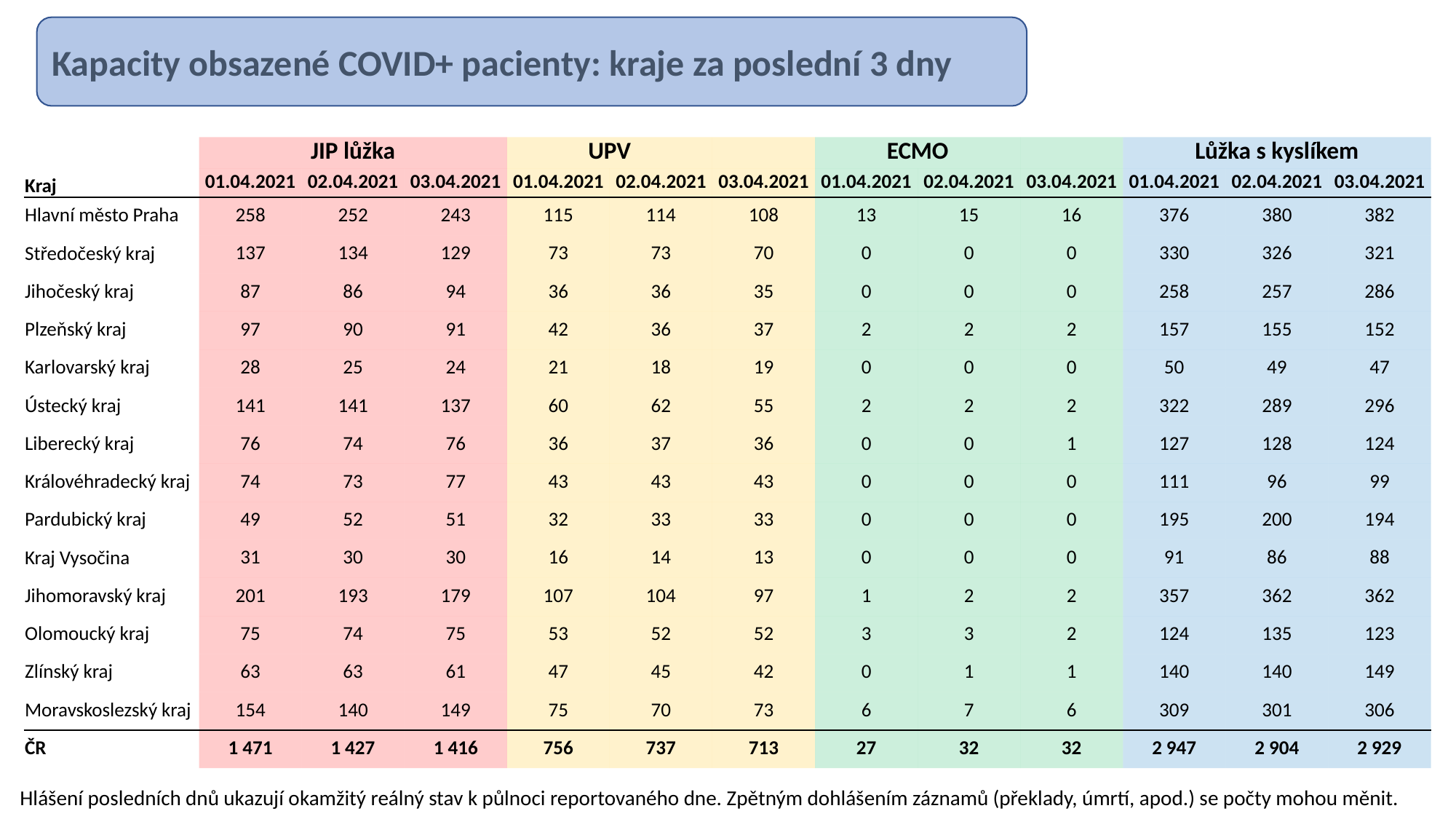

Kapacity obsazené COVID+ pacienty: kraje za poslední 3 dny
|  | JIP lůžka |  |  | UPV |  |  | ECMO |  |  | Lůžka s kyslíkem |  |  |
| --- | --- | --- | --- | --- | --- | --- | --- | --- | --- | --- | --- | --- |
| Kraj | 01.04.2021 | 02.04.2021 | 03.04.2021 | 01.04.2021 | 02.04.2021 | 03.04.2021 | 01.04.2021 | 02.04.2021 | 03.04.2021 | 01.04.2021 | 02.04.2021 | 03.04.2021 |
| Hlavní město Praha | 258 | 252 | 243 | 115 | 114 | 108 | 13 | 15 | 16 | 376 | 380 | 382 |
| Středočeský kraj | 137 | 134 | 129 | 73 | 73 | 70 | 0 | 0 | 0 | 330 | 326 | 321 |
| Jihočeský kraj | 87 | 86 | 94 | 36 | 36 | 35 | 0 | 0 | 0 | 258 | 257 | 286 |
| Plzeňský kraj | 97 | 90 | 91 | 42 | 36 | 37 | 2 | 2 | 2 | 157 | 155 | 152 |
| Karlovarský kraj | 28 | 25 | 24 | 21 | 18 | 19 | 0 | 0 | 0 | 50 | 49 | 47 |
| Ústecký kraj | 141 | 141 | 137 | 60 | 62 | 55 | 2 | 2 | 2 | 322 | 289 | 296 |
| Liberecký kraj | 76 | 74 | 76 | 36 | 37 | 36 | 0 | 0 | 1 | 127 | 128 | 124 |
| Královéhradecký kraj | 74 | 73 | 77 | 43 | 43 | 43 | 0 | 0 | 0 | 111 | 96 | 99 |
| Pardubický kraj | 49 | 52 | 51 | 32 | 33 | 33 | 0 | 0 | 0 | 195 | 200 | 194 |
| Kraj Vysočina | 31 | 30 | 30 | 16 | 14 | 13 | 0 | 0 | 0 | 91 | 86 | 88 |
| Jihomoravský kraj | 201 | 193 | 179 | 107 | 104 | 97 | 1 | 2 | 2 | 357 | 362 | 362 |
| Olomoucký kraj | 75 | 74 | 75 | 53 | 52 | 52 | 3 | 3 | 2 | 124 | 135 | 123 |
| Zlínský kraj | 63 | 63 | 61 | 47 | 45 | 42 | 0 | 1 | 1 | 140 | 140 | 149 |
| Moravskoslezský kraj | 154 | 140 | 149 | 75 | 70 | 73 | 6 | 7 | 6 | 309 | 301 | 306 |
| ČR | 1 471 | 1 427 | 1 416 | 756 | 737 | 713 | 27 | 32 | 32 | 2 947 | 2 904 | 2 929 |
Hlášení posledních dnů ukazují okamžitý reálný stav k půlnoci reportovaného dne. Zpětným dohlášením záznamů (překlady, úmrtí, apod.) se počty mohou měnit.